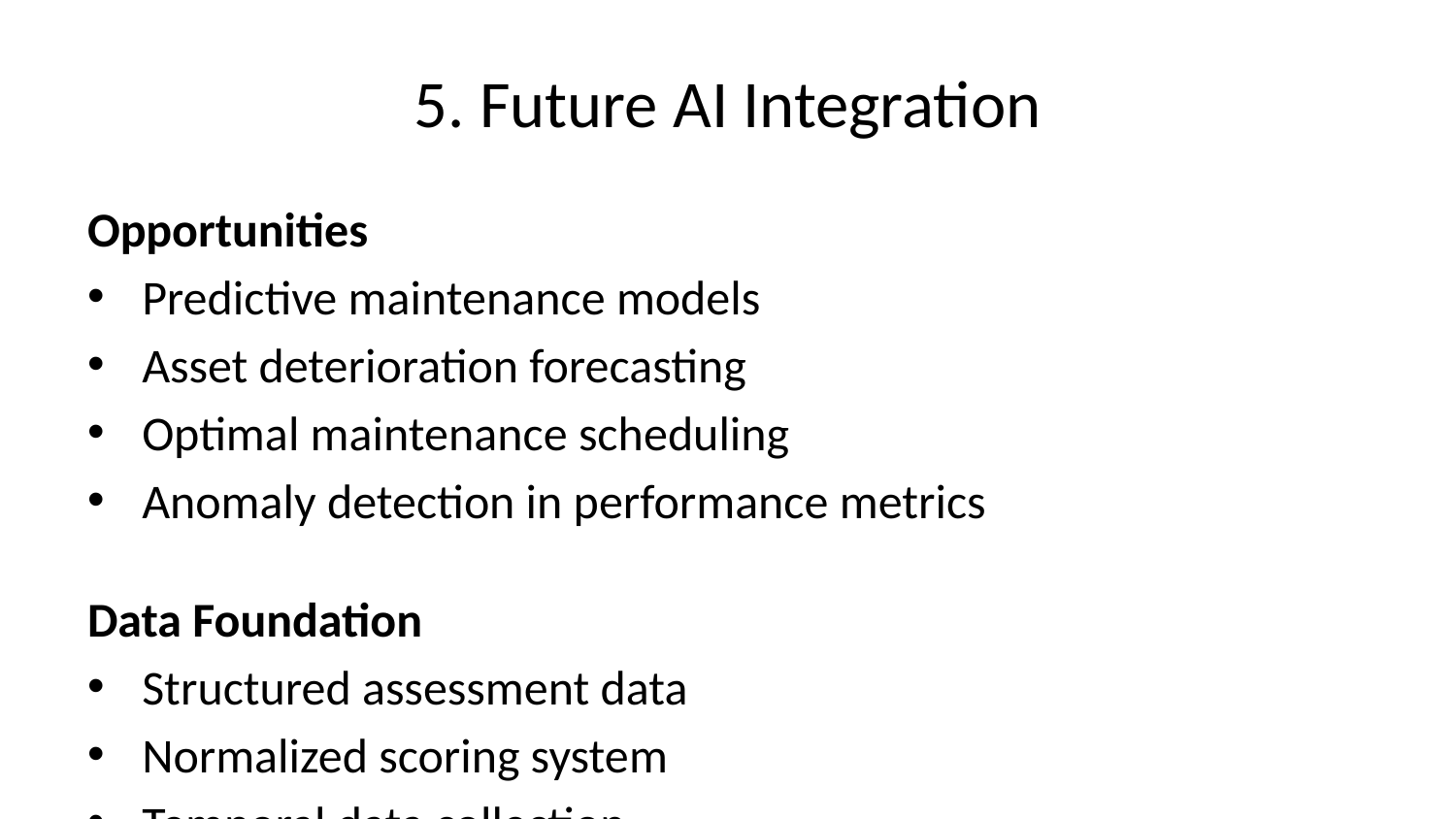

# 5. Future AI Integration
Opportunities
Predictive maintenance models
Asset deterioration forecasting
Optimal maintenance scheduling
Anomaly detection in performance metrics
Data Foundation
Structured assessment data
Normalized scoring system
Temporal data collection
Geospatial components
Integration Points
Dashboard predictions
Automated recommendations
Maintenance optimization
Risk assessment enhancement